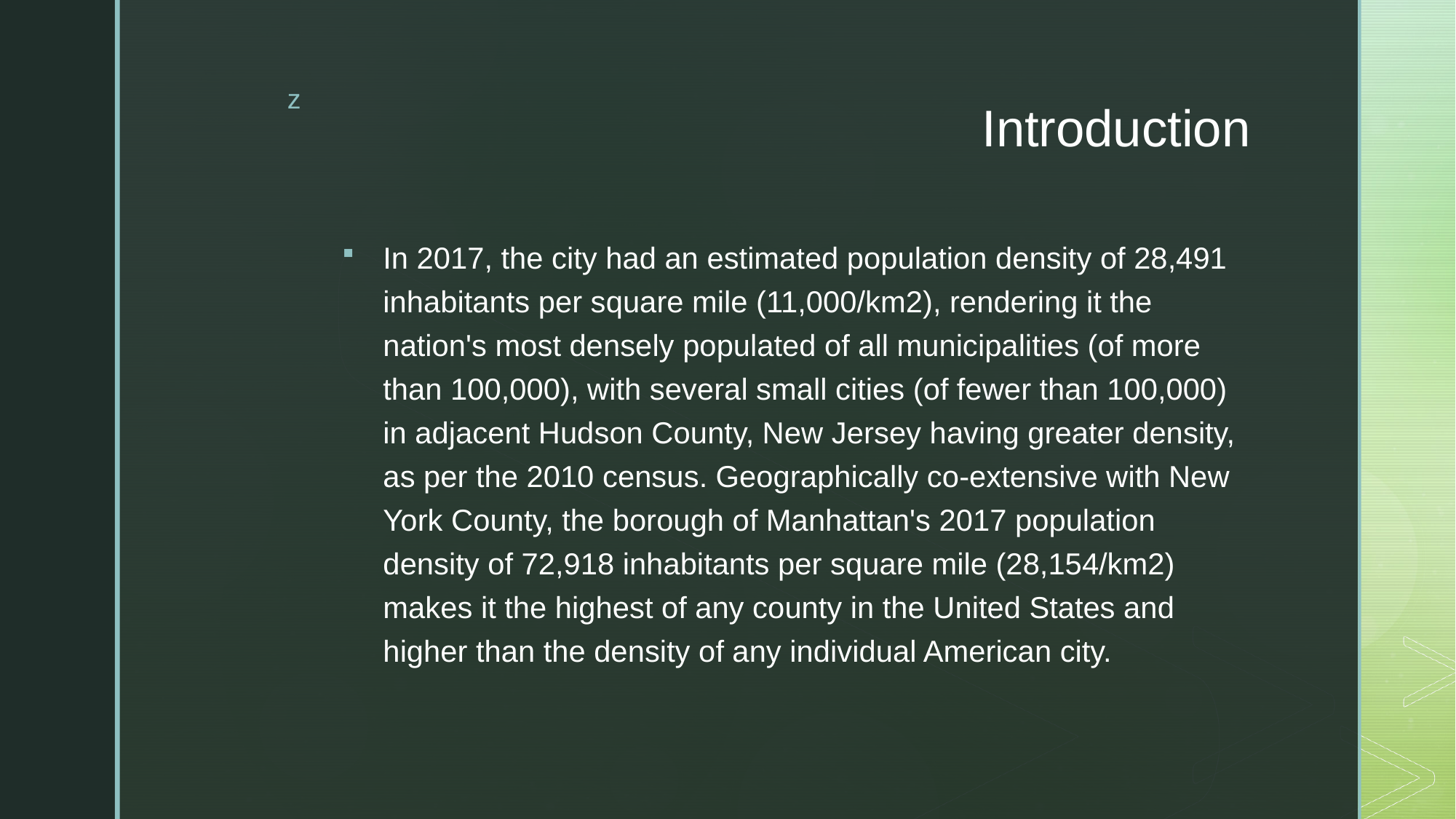

# Introduction
In 2017, the city had an estimated population density of 28,491 inhabitants per square mile (11,000/km2), rendering it the nation's most densely populated of all municipalities (of more than 100,000), with several small cities (of fewer than 100,000) in adjacent Hudson County, New Jersey having greater density, as per the 2010 census. Geographically co-extensive with New York County, the borough of Manhattan's 2017 population density of 72,918 inhabitants per square mile (28,154/km2) makes it the highest of any county in the United States and higher than the density of any individual American city.